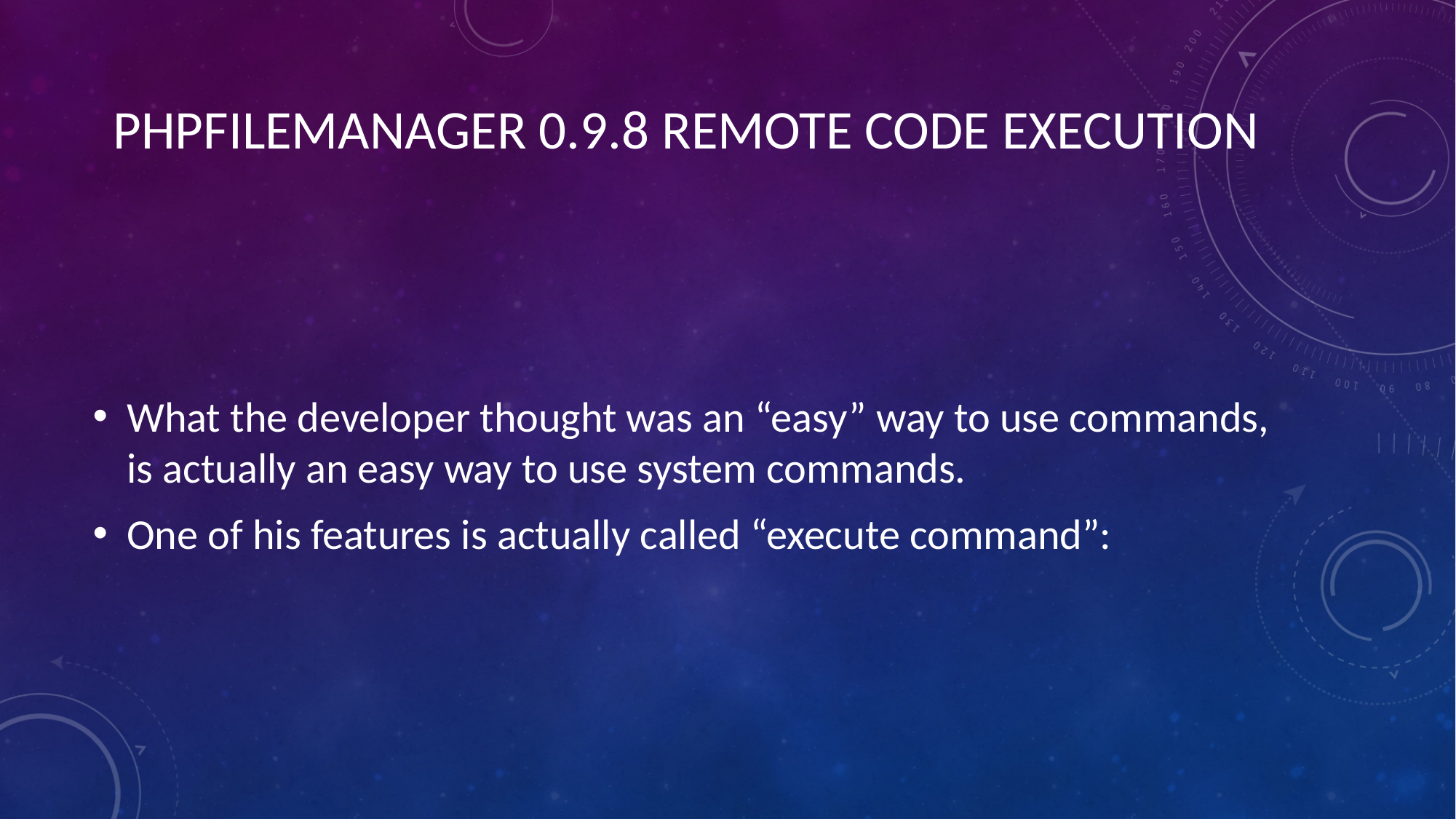

# phpFileManager 0.9.8 Remote Code Execution
What the developer thought was an “easy” way to use commands, is actually an easy way to use system commands.
One of his features is actually called “execute command”: